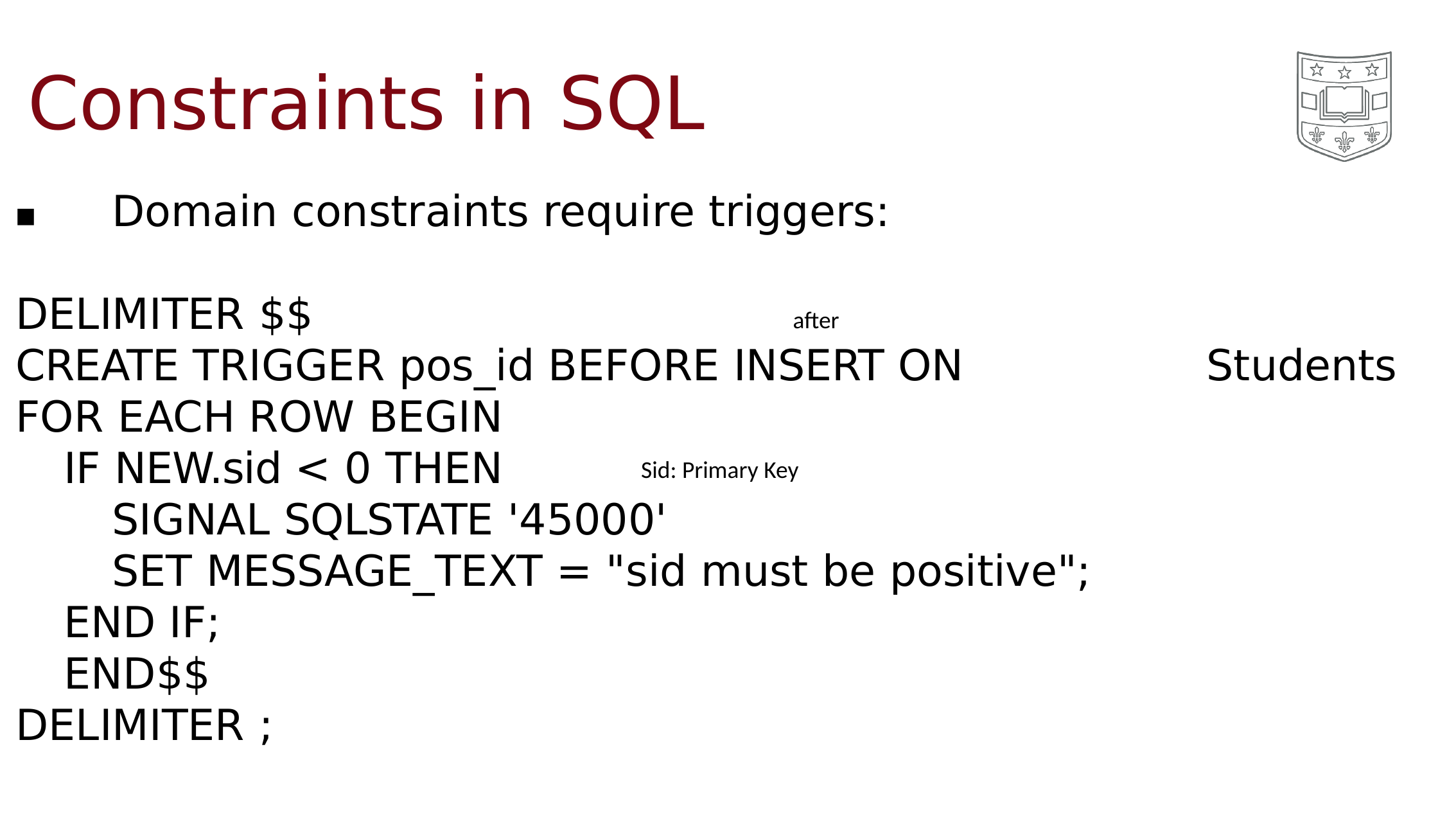

# Constraints in SQL
◼	Domain constraints require triggers:
DELIMITER $$
CREATE TRIGGER pos_id BEFORE INSERT ON  FOR EACH ROW BEGIN
IF NEW.sid < 0 THEN  SIGNAL SQLSTATE '45000'
SET MESSAGE_TEXT = "sid must be positive";  END IF;
END$$  DELIMITER ;
after
Students
Sid: Primary Key